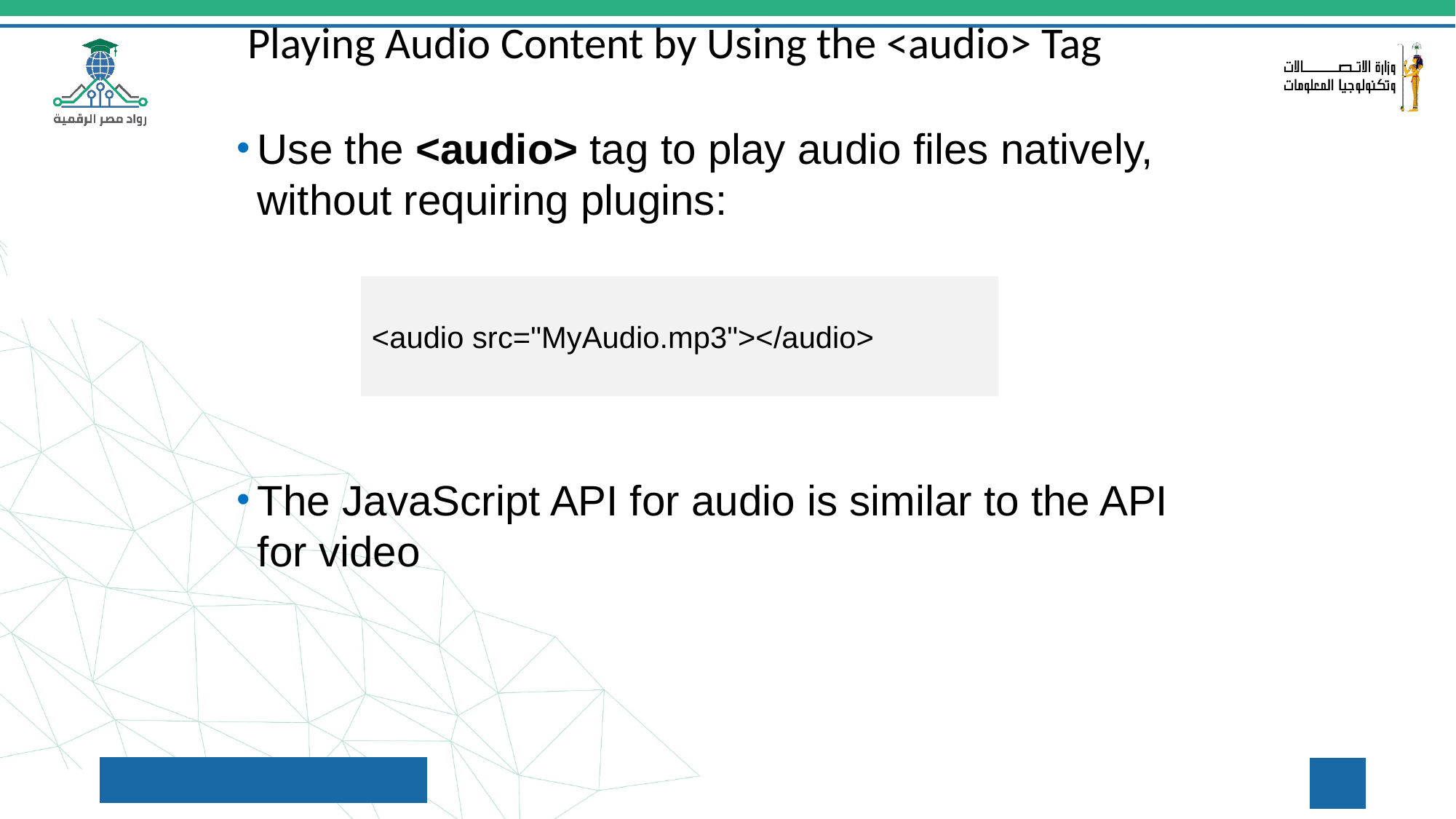

# Playing Audio Content by Using the <audio> Tag
Use the <audio> tag to play audio files natively, without requiring plugins:

The JavaScript API for audio is similar to the API for video

<audio src="MyAudio.mp3"></audio>